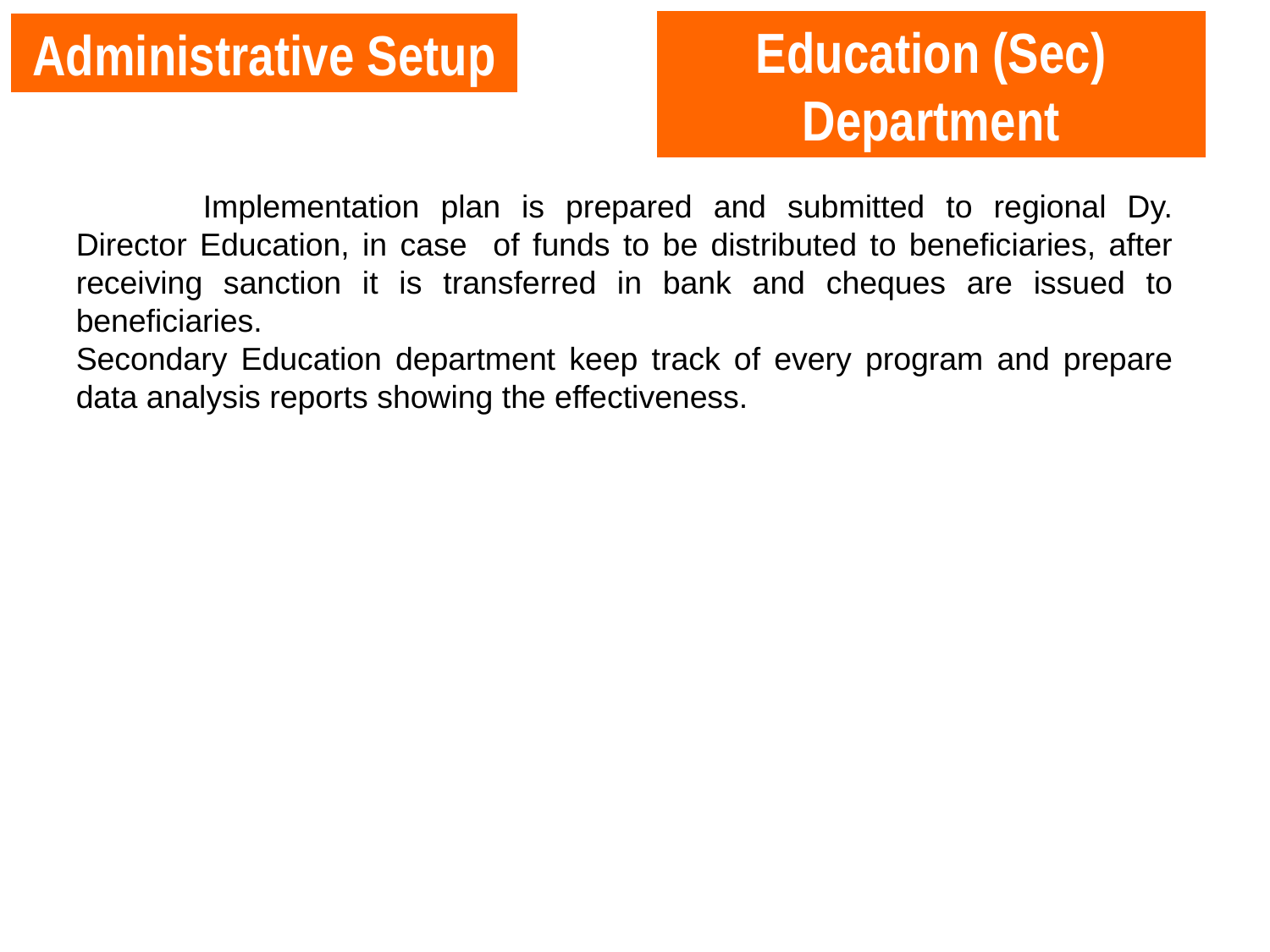

Education (Sec) Department
Administrative Setup
	Implementation plan is prepared and submitted to regional Dy. Director Education, in case  of funds to be distributed to beneficiaries, after receiving sanction it is transferred in bank and cheques are issued to beneficiaries.
Secondary Education department keep track of every program and prepare data analysis reports showing the effectiveness.